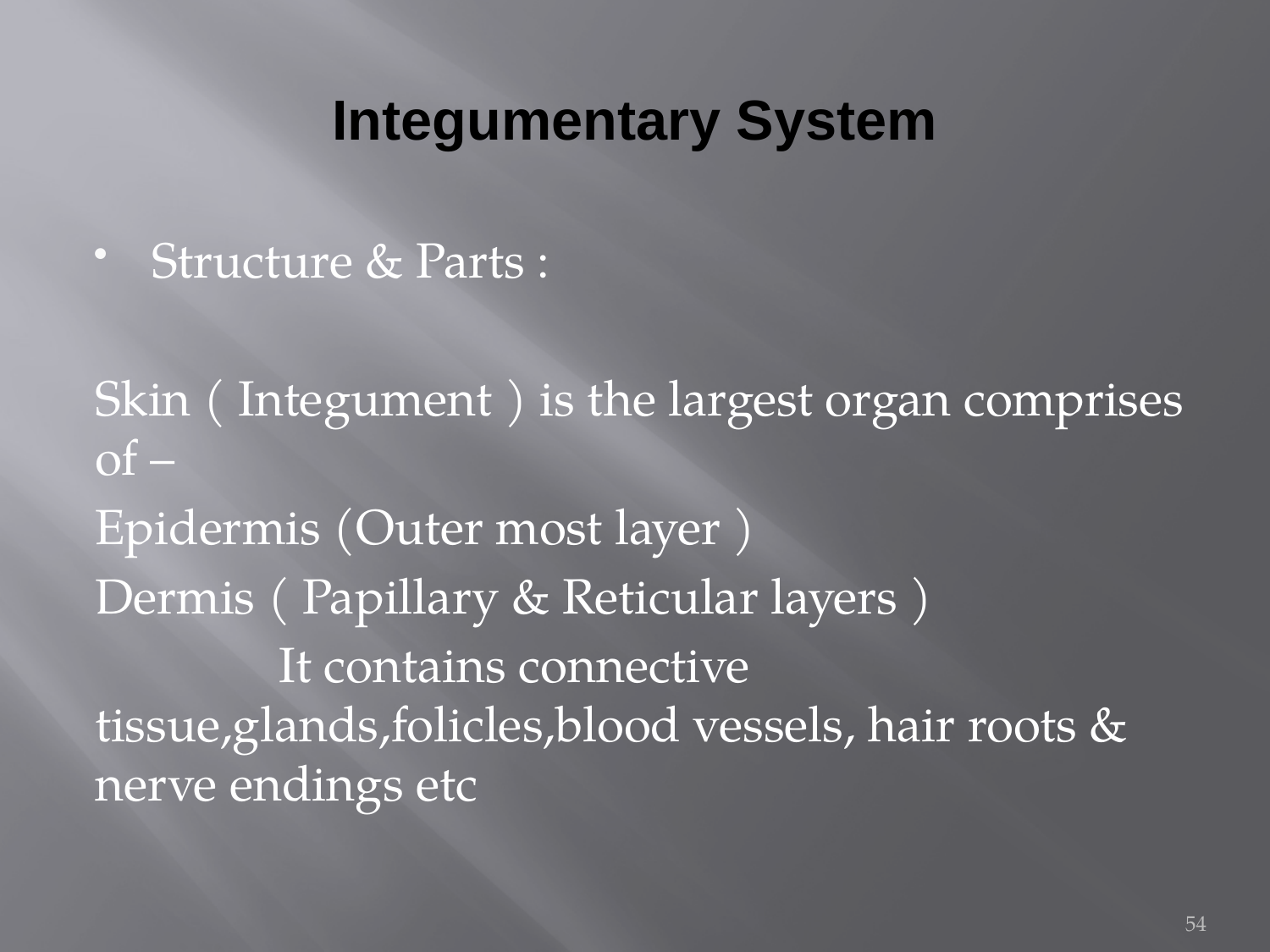

# Integumentary System
Structure & Parts :

Skin ( Integument ) is the largest organ comprises of –
Epidermis (Outer most layer )
Dermis ( Papillary & Reticular layers )
               It contains connective tissue,glands,folicles,blood vessels, hair roots & nerve endings etc
54